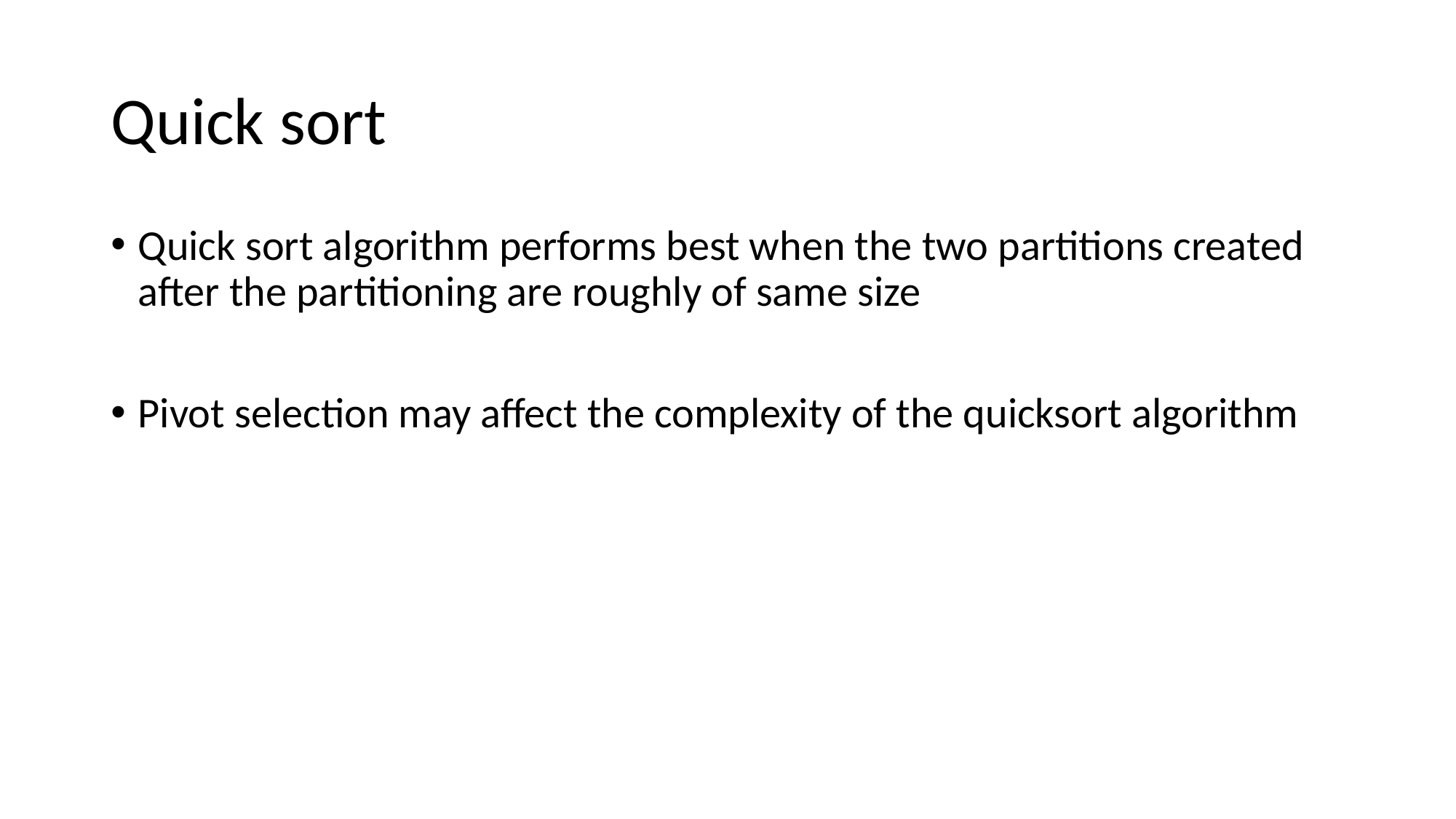

# Quick sort
Quick sort algorithm performs best when the two partitions created after the partitioning are roughly of same size

Pivot selection may affect the complexity of the quicksort algorithm